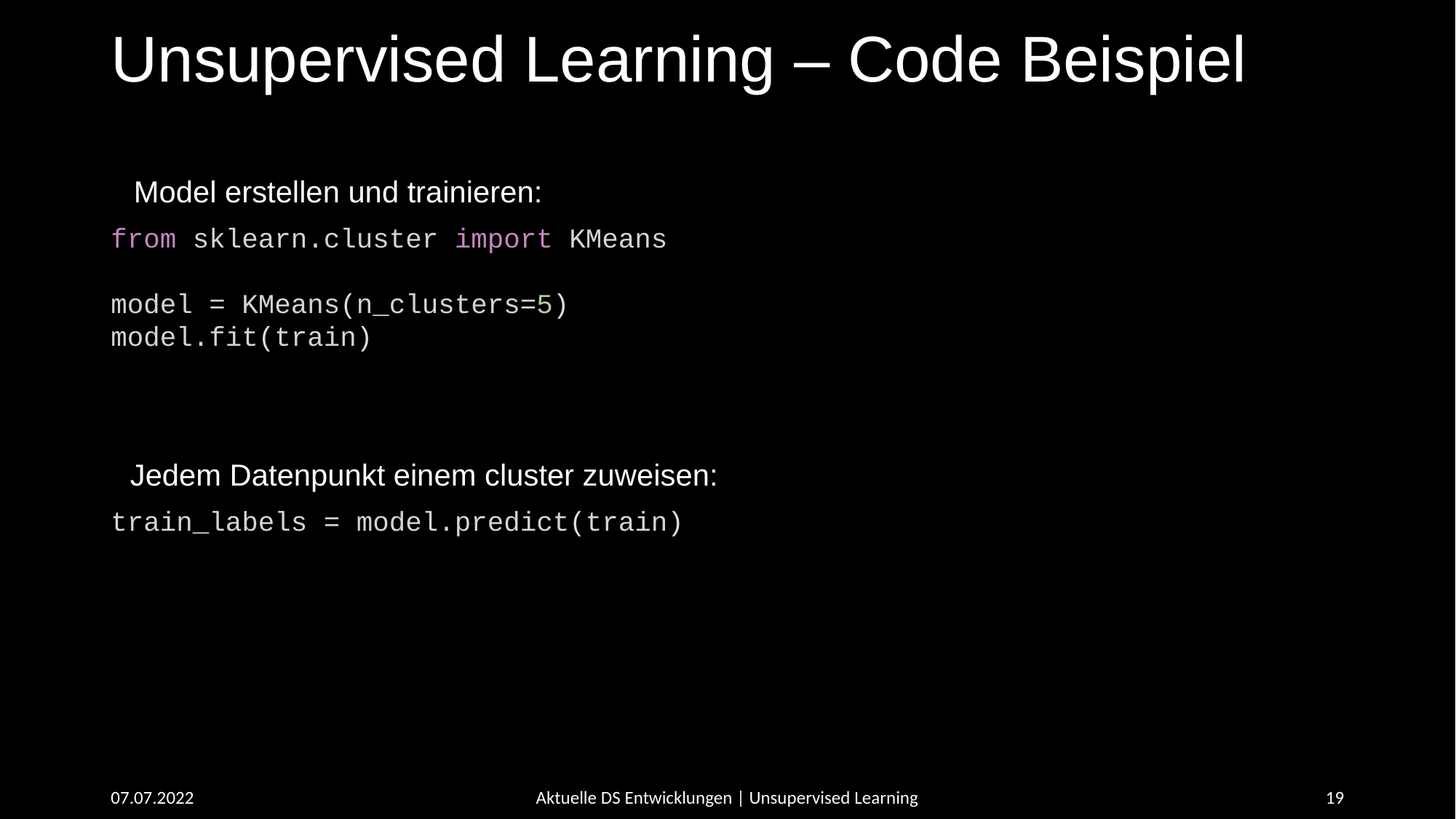

# Unsupervised Learning – Code Beispiel
Model erstellen und trainieren:
from sklearn.cluster import KMeans

model = KMeans(n_clusters=5)
model.fit(train)

Jedem Datenpunkt einem cluster zuweisen:
train_labels = model.predict(train)
07.07.2022
Aktuelle DS Entwicklungen | Unsupervised Learning
19